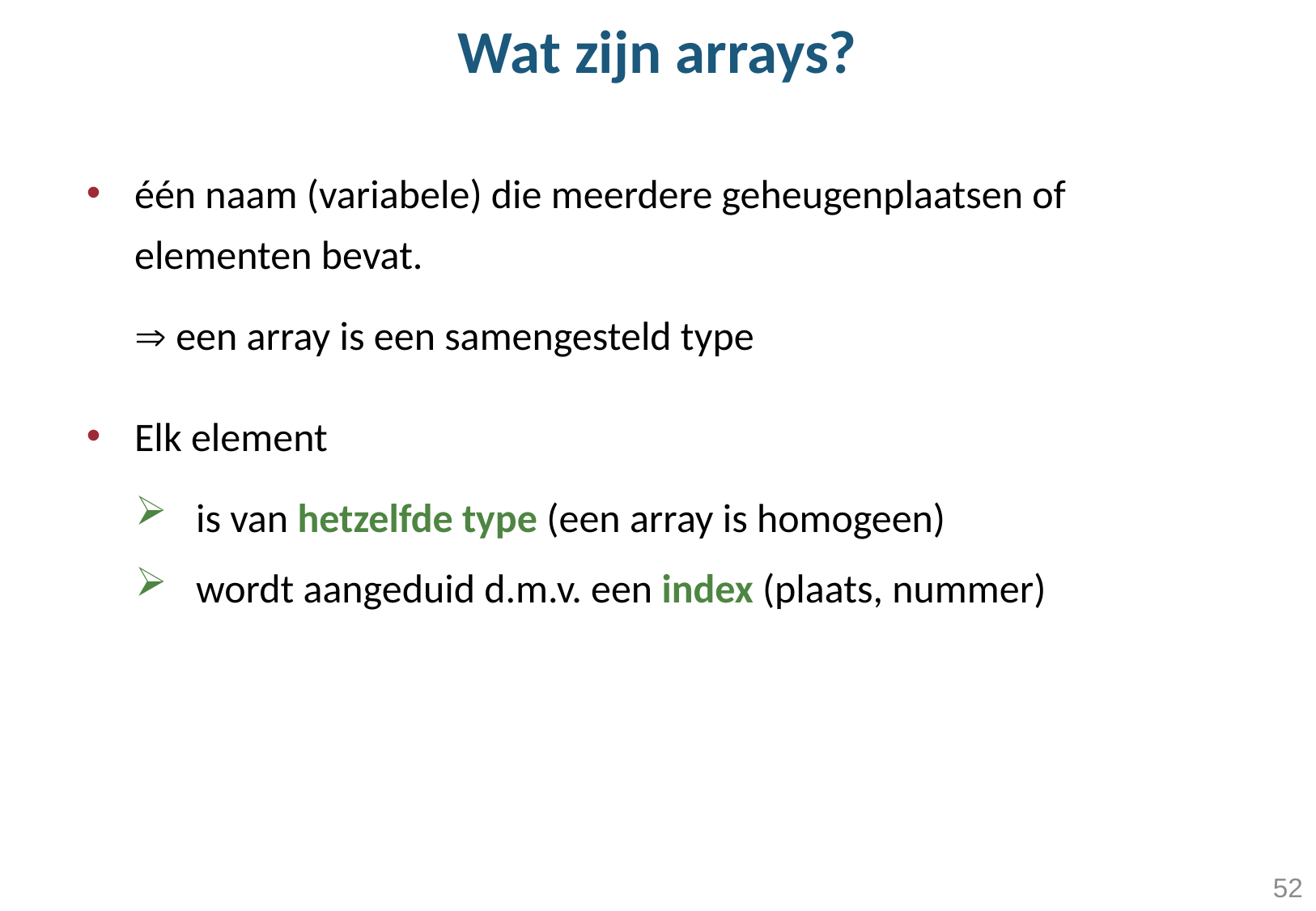

# Wat zijn arrays?
één naam (variabele) die meerdere geheugenplaatsen of elementen bevat.
	⇒ een array is een samengesteld type
Elk element
is van hetzelfde type (een array is homogeen)
wordt aangeduid d.m.v. een index (plaats, nummer)
52